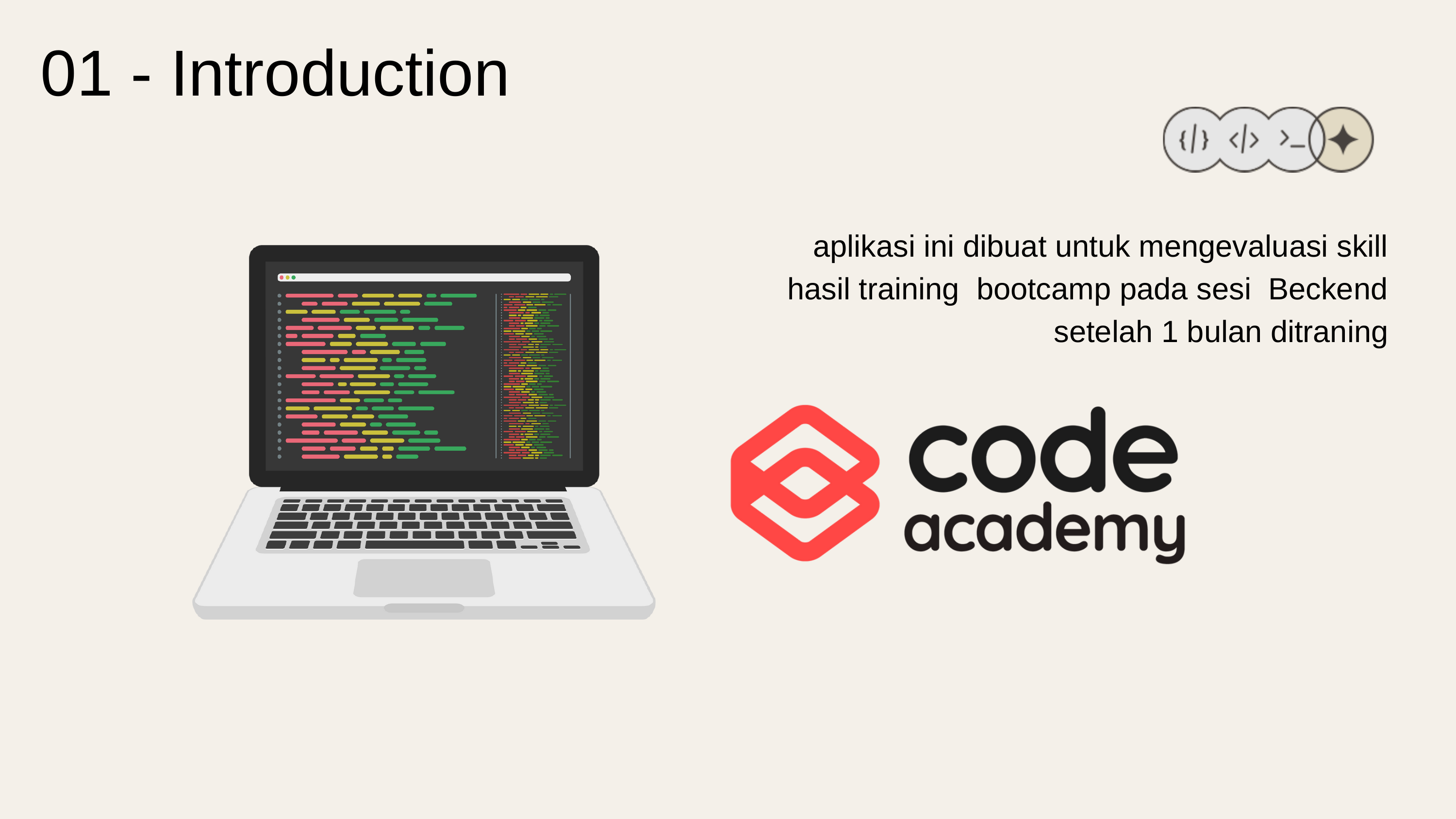

01 - Introduction

aplikasi ini dibuat untuk mengevaluasi skill hasil training  bootcamp pada sesi  Beckend setelah 1 bulan ditraning